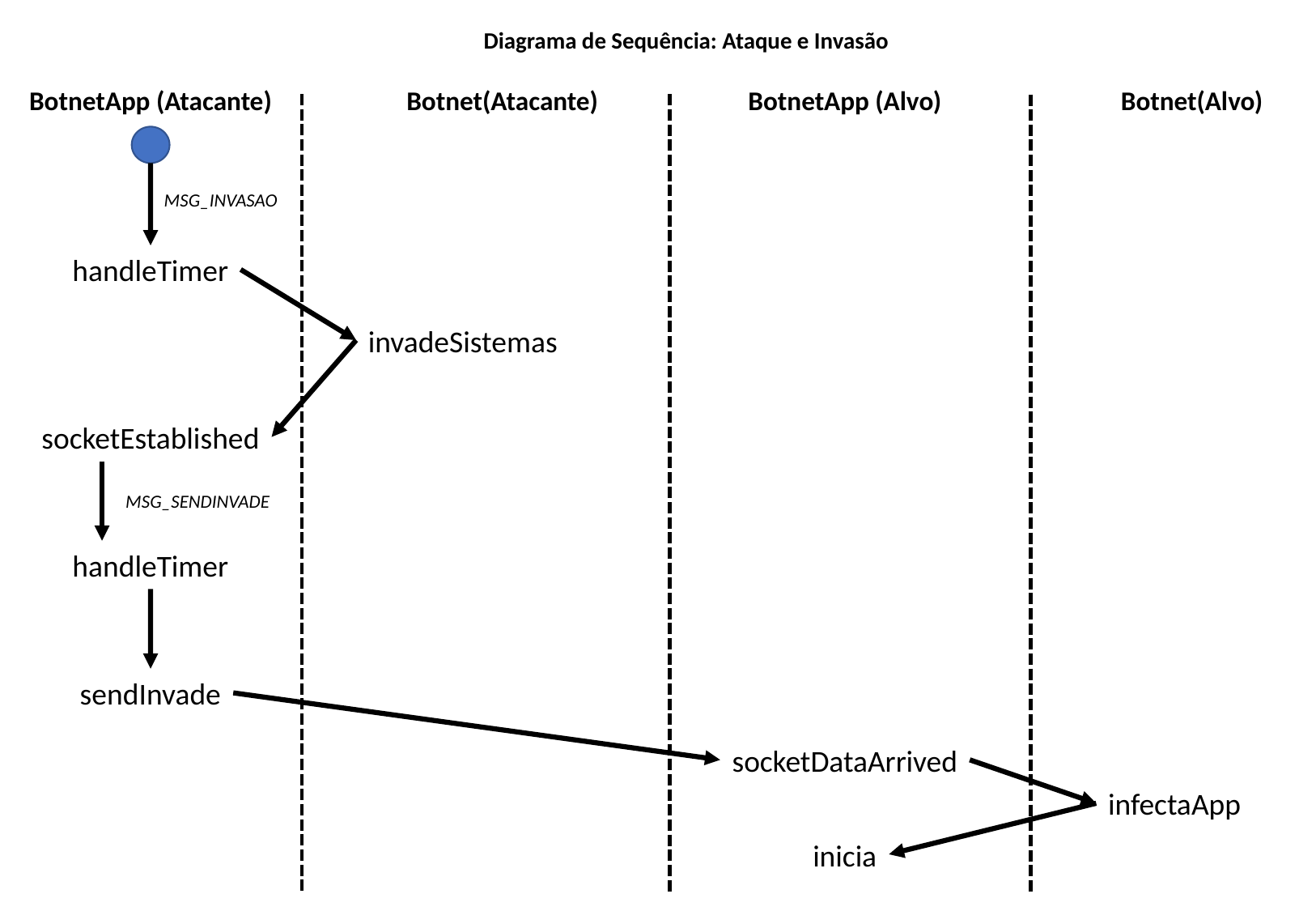

Diagrama de Sequência: Ataque e Invasão
BotnetApp (Atacante)
Botnet(Atacante)
BotnetApp (Alvo)
Botnet(Alvo)

MSG_INVASAO
handleTimer
invadeSistemas
socketEstablished
MSG_SENDINVADE
handleTimer
sendInvade
socketDataArrived
infectaApp
inicia